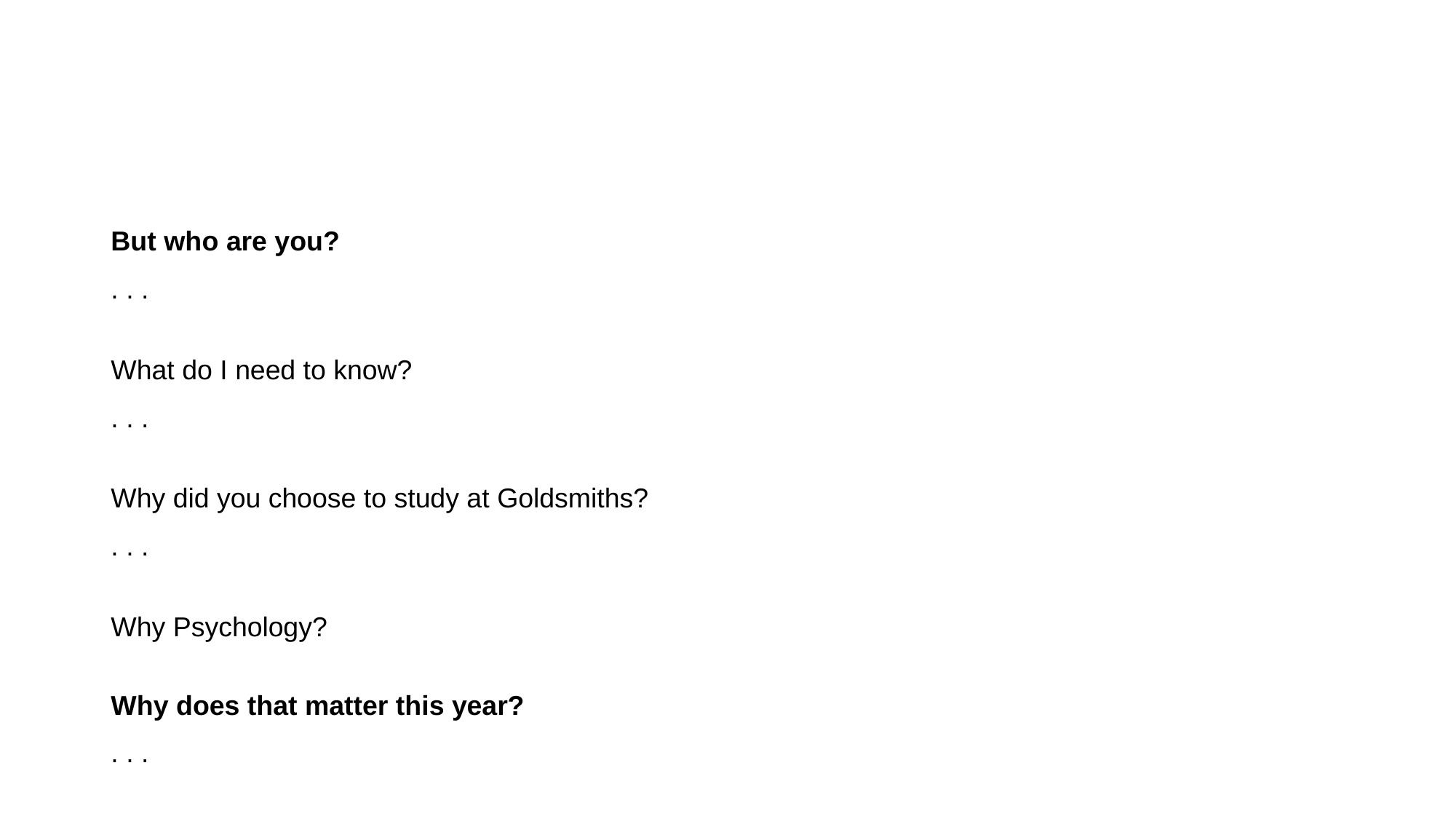

But who are you?
. . .
What do I need to know?
. . .
Why did you choose to study at Goldsmiths?
. . .
Why Psychology?
Why does that matter this year?
. . .
This module is designed to try to give you a glimpse of real psychological research - and introduce some of the real challenges
. . .
PS51010C - Extended Essay
3000 words MAX
4 x Target Articles (Empirical from the last 3 years)
You choose your own topic!
Make sure to really delve into the Methods employed! Really scrutinise the tasks!
More opportunities next year
Once you’ve started your Research Journey
Summer Bursary Competition - a number of weeks of paid research experience
Final Year Dissertation
45 Credit Module - Independent Research Project
1:1 with a member of staff
Whatever topic you can agree on (excluding children/clinical/forensic samples)
For the aspiring researcher
In December of your final year you can apply for a 1+3 funded MSc & PhD position
Research opportunities available all the time. . .
You are able to ask to join a lab or work with a member of staff at any time
Some labs have regular meetings and are open to volunteers, some are more informal or even work on a 1:1 basis
If you like the research somebody is doing, go and knock on their door!